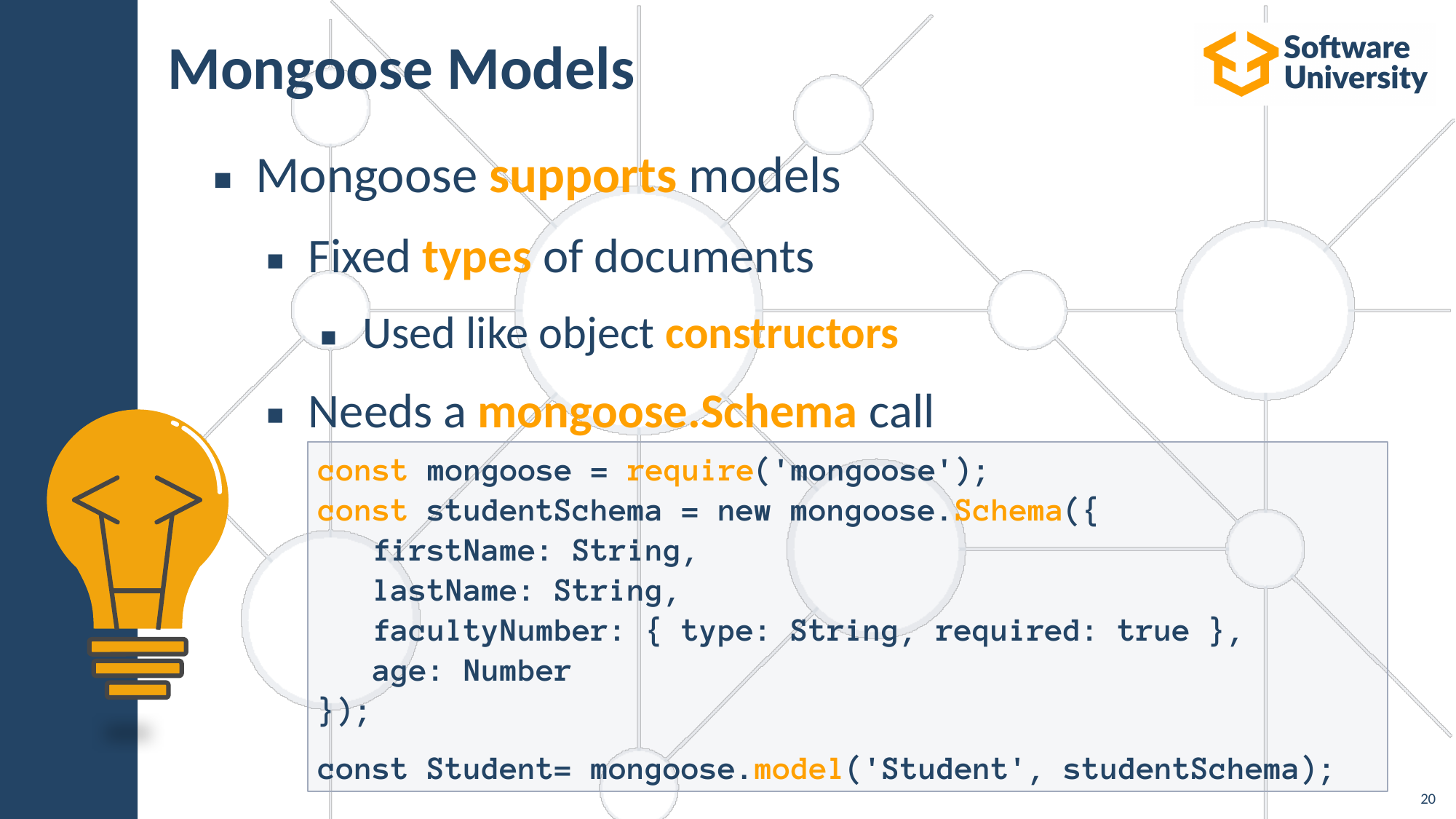

# Mongoose Models
Mongoose supports models
Fixed types of documents
Used like object constructors
Needs a mongoose.Schema call

const mongoose = require('mongoose');
const studentSchema = new mongoose.Schema({
   firstName: String,
   lastName: String,
   facultyNumber: { type: String, required: true },
   age: Number
});
const Student= mongoose.model('Student', studentSchema);
20